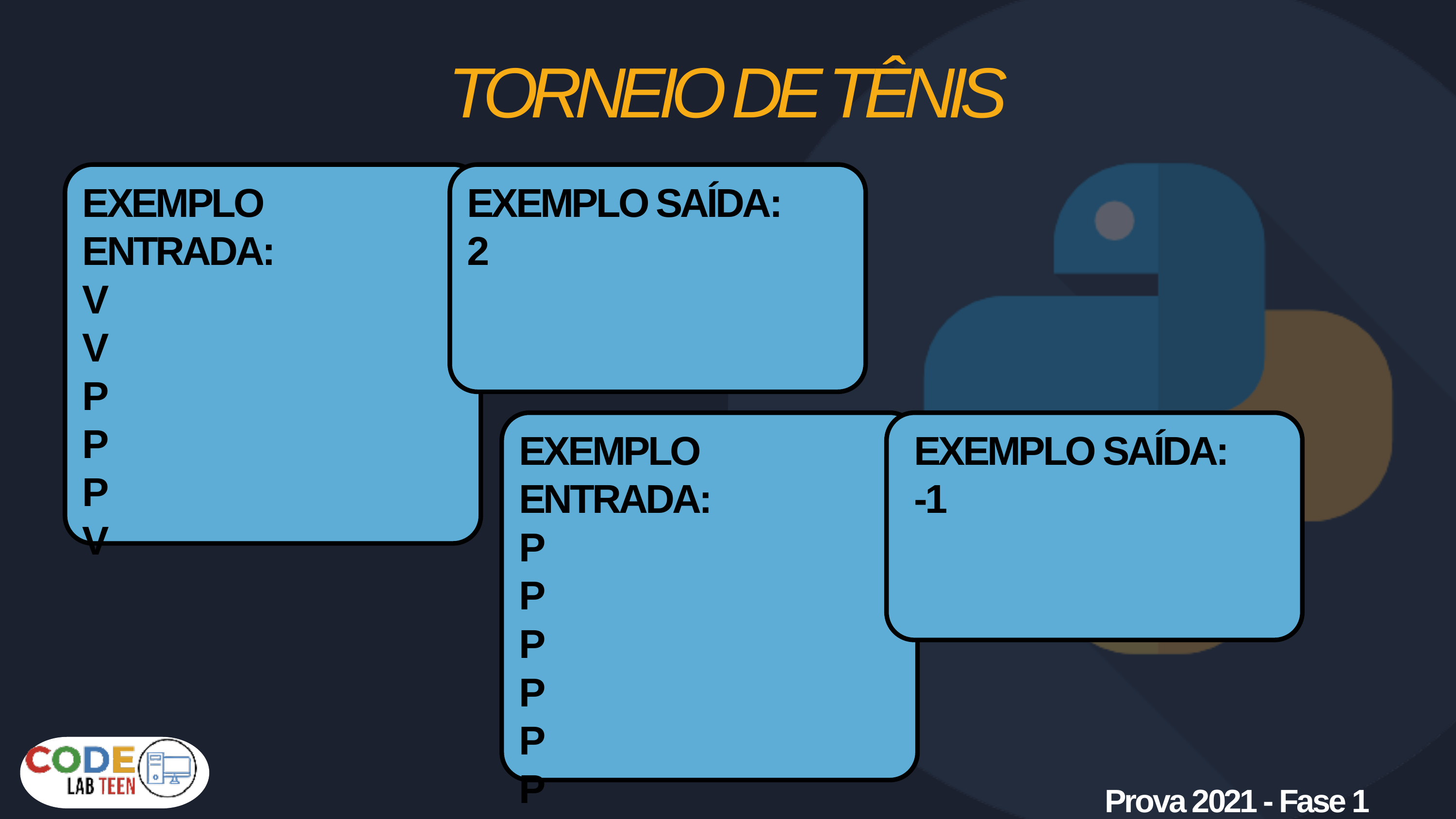

TORNEIO DE TÊNIS

EXEMPLO ENTRADA:
V
V
P
P
P
V

EXEMPLO SAÍDA:
2

EXEMPLO ENTRADA:
P
P
P
P
P
P

EXEMPLO SAÍDA:
-1

Prova 2021 - Fase 1